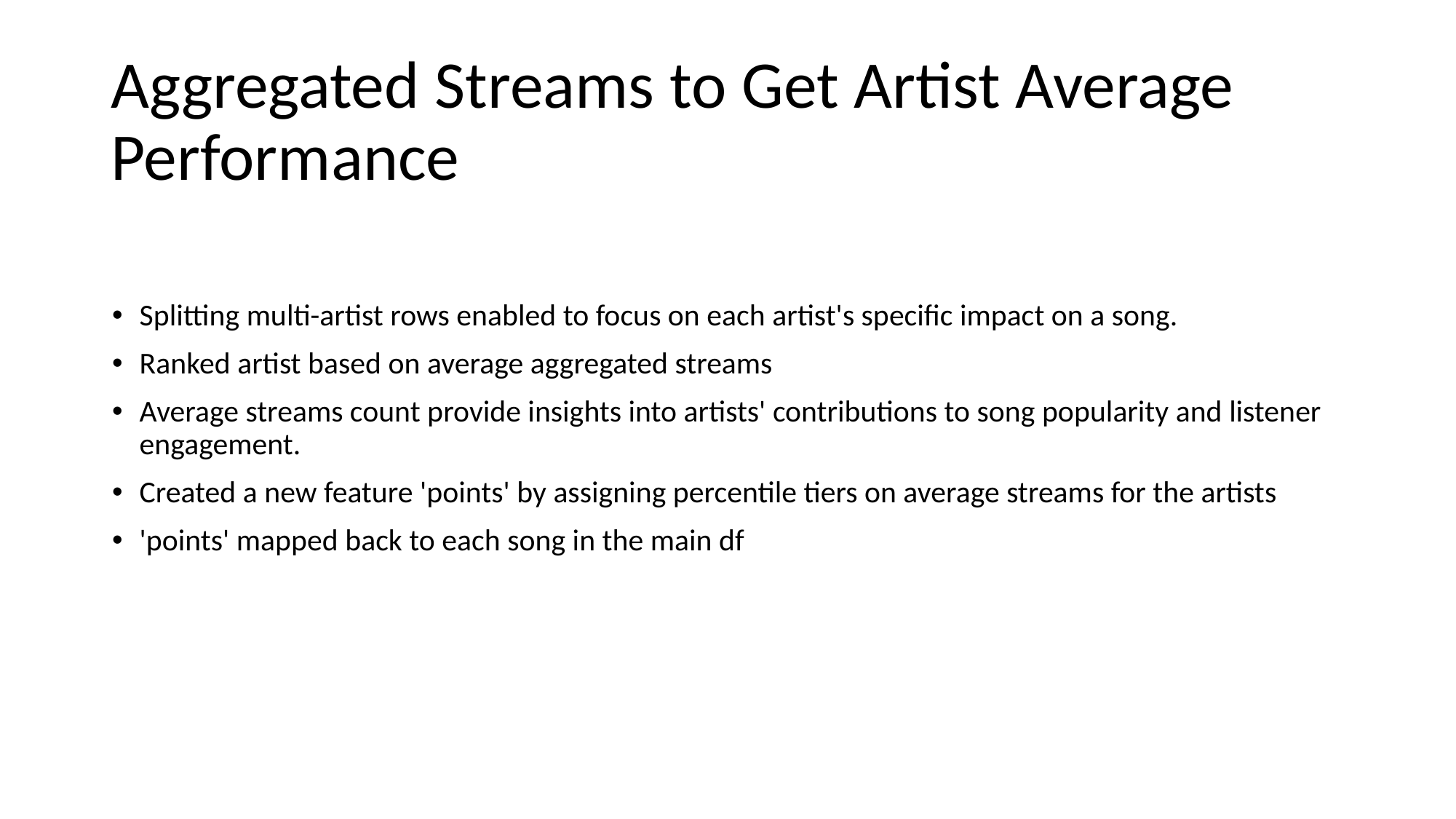

# Aggregated Streams to Get Artist Average Performance
Splitting multi-artist rows enabled to focus on each artist's specific impact on a song.
Ranked artist based on average aggregated streams
Average streams count provide insights into artists' contributions to song popularity and listener engagement.
Created a new feature 'points' by assigning percentile tiers on average streams for the artists
'points' mapped back to each song in the main df